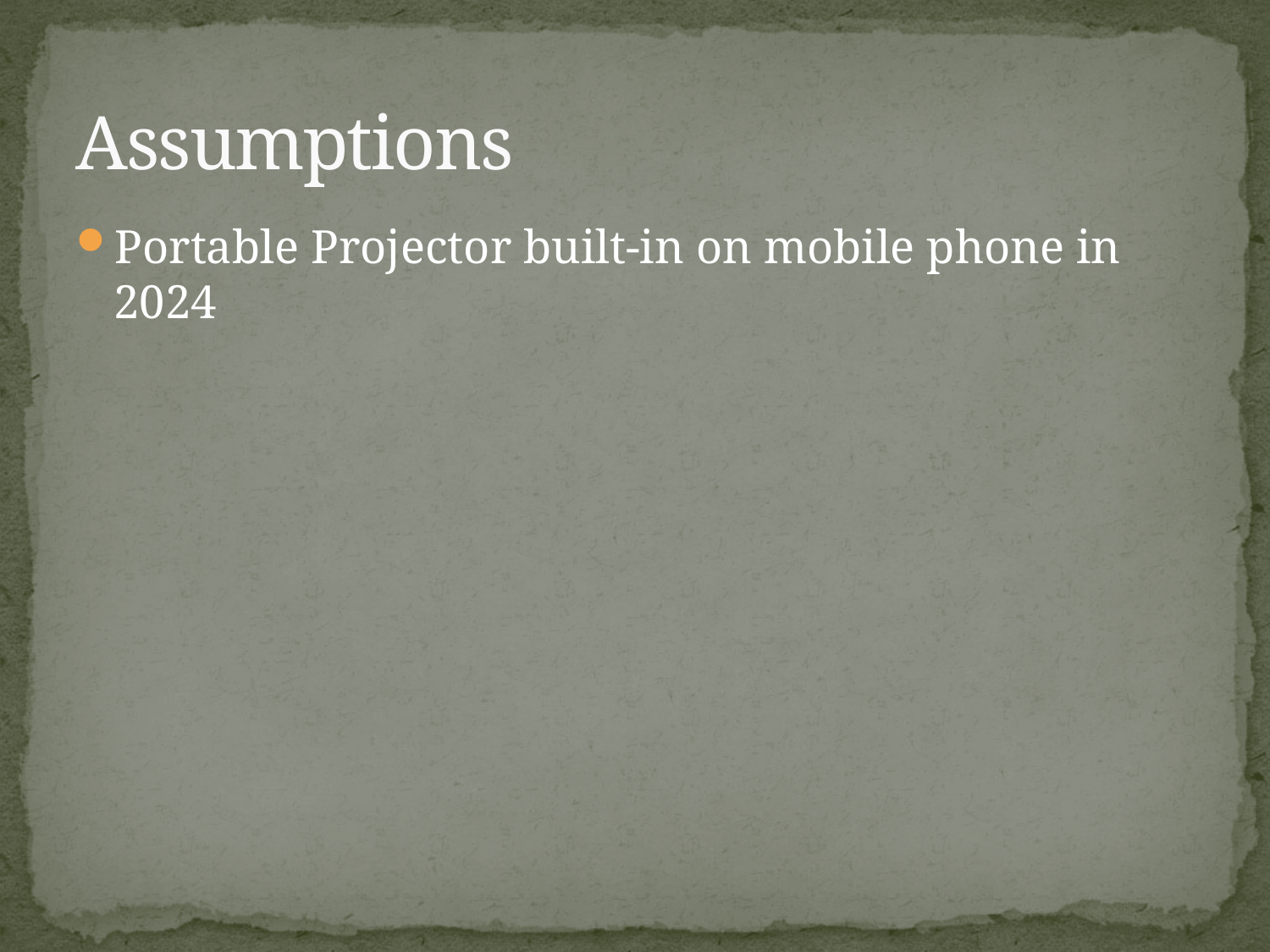

# Assumptions
Portable Projector built-in on mobile phone in 2024